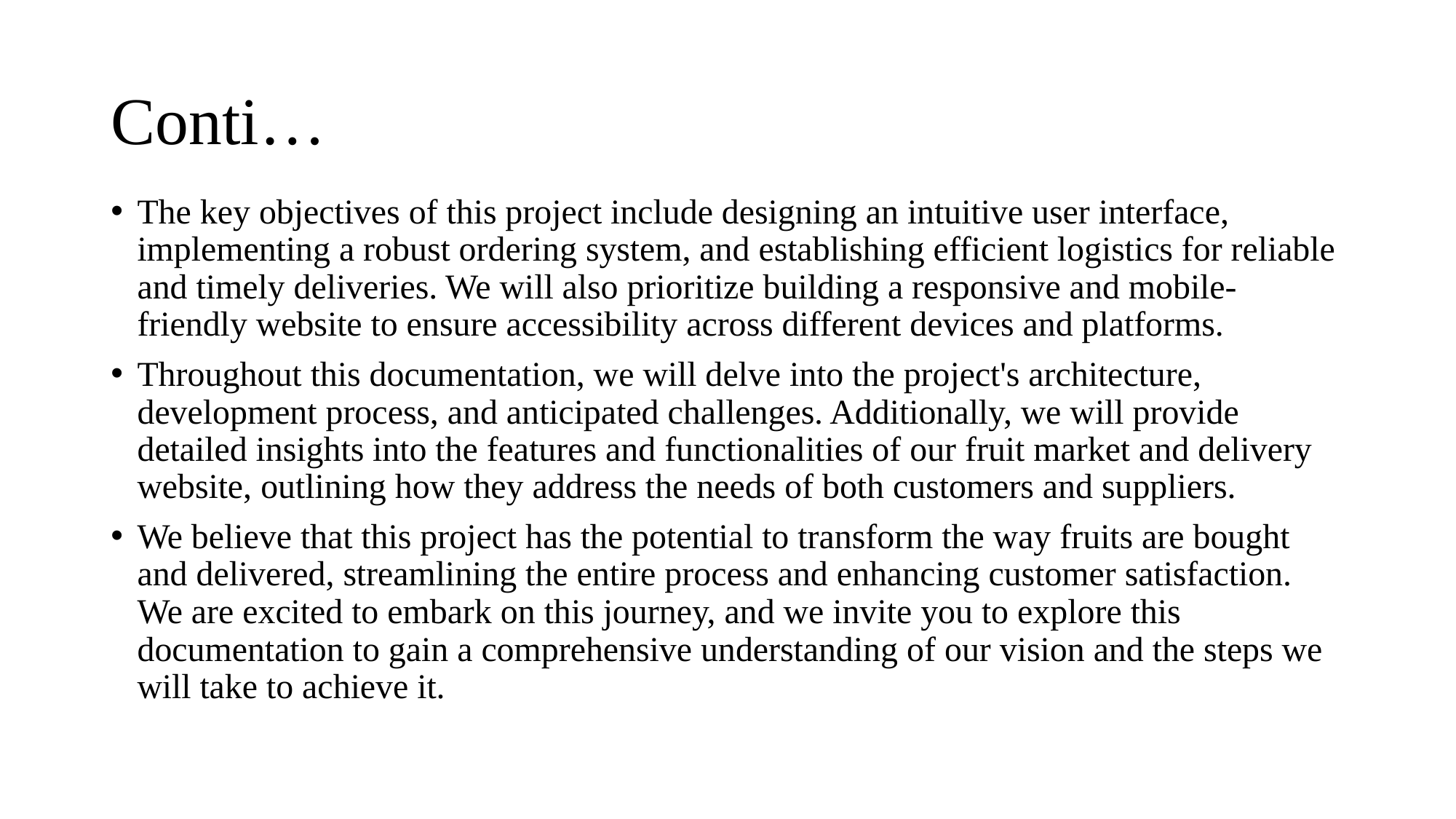

# Conti…
The key objectives of this project include designing an intuitive user interface, implementing a robust ordering system, and establishing efficient logistics for reliable and timely deliveries. We will also prioritize building a responsive and mobile-friendly website to ensure accessibility across different devices and platforms.
Throughout this documentation, we will delve into the project's architecture, development process, and anticipated challenges. Additionally, we will provide detailed insights into the features and functionalities of our fruit market and delivery website, outlining how they address the needs of both customers and suppliers.
We believe that this project has the potential to transform the way fruits are bought and delivered, streamlining the entire process and enhancing customer satisfaction. We are excited to embark on this journey, and we invite you to explore this documentation to gain a comprehensive understanding of our vision and the steps we will take to achieve it.